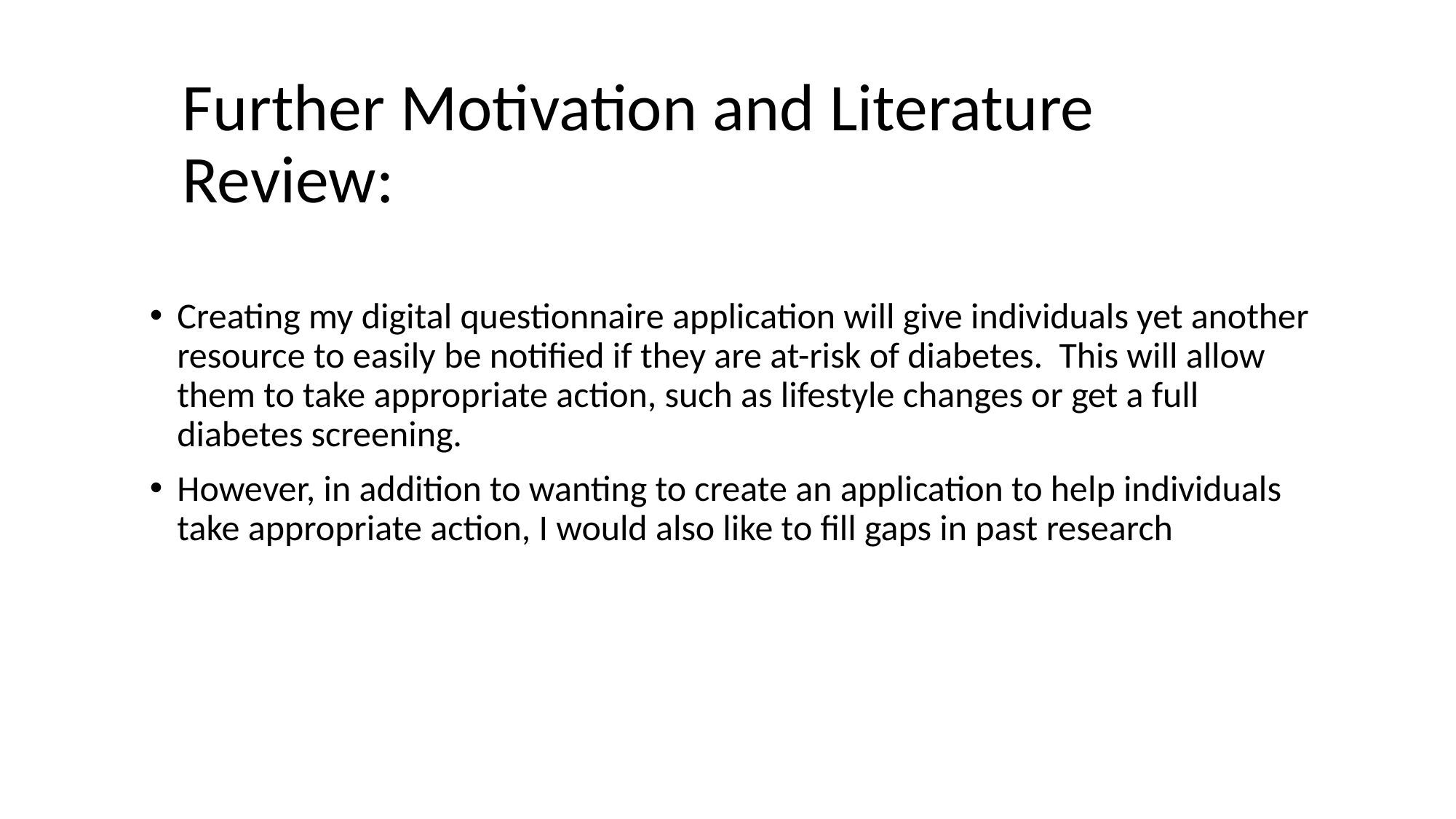

# Further Motivation and Literature Review:
Creating my digital questionnaire application will give individuals yet another resource to easily be notified if they are at-risk of diabetes.  This will allow them to take appropriate action, such as lifestyle changes or get a full diabetes screening.
However, in addition to wanting to create an application to help individuals take appropriate action, I would also like to fill gaps in past research